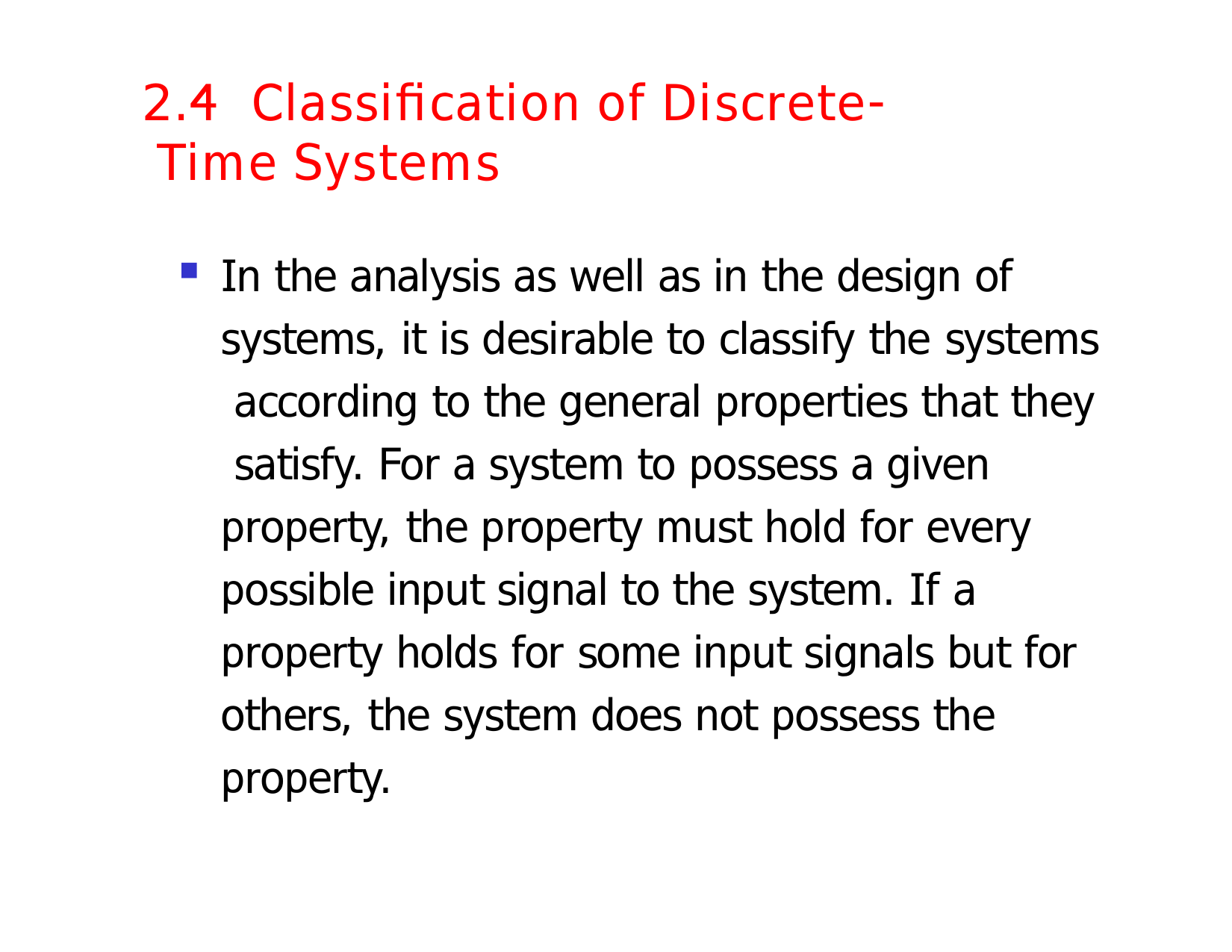

# 2.4	Classification of Discrete-  Time Systems
In the analysis as well as in the design of  systems, it is desirable to classify the systems  according to the general properties that they  satisfy. For a system to possess a given  property, the property must hold for every  possible input signal to the system. If a  property holds for some input signals but for  others, the system does not possess the  property.
Dr. B. S. Daga  Fr.CRCE, Mumbai